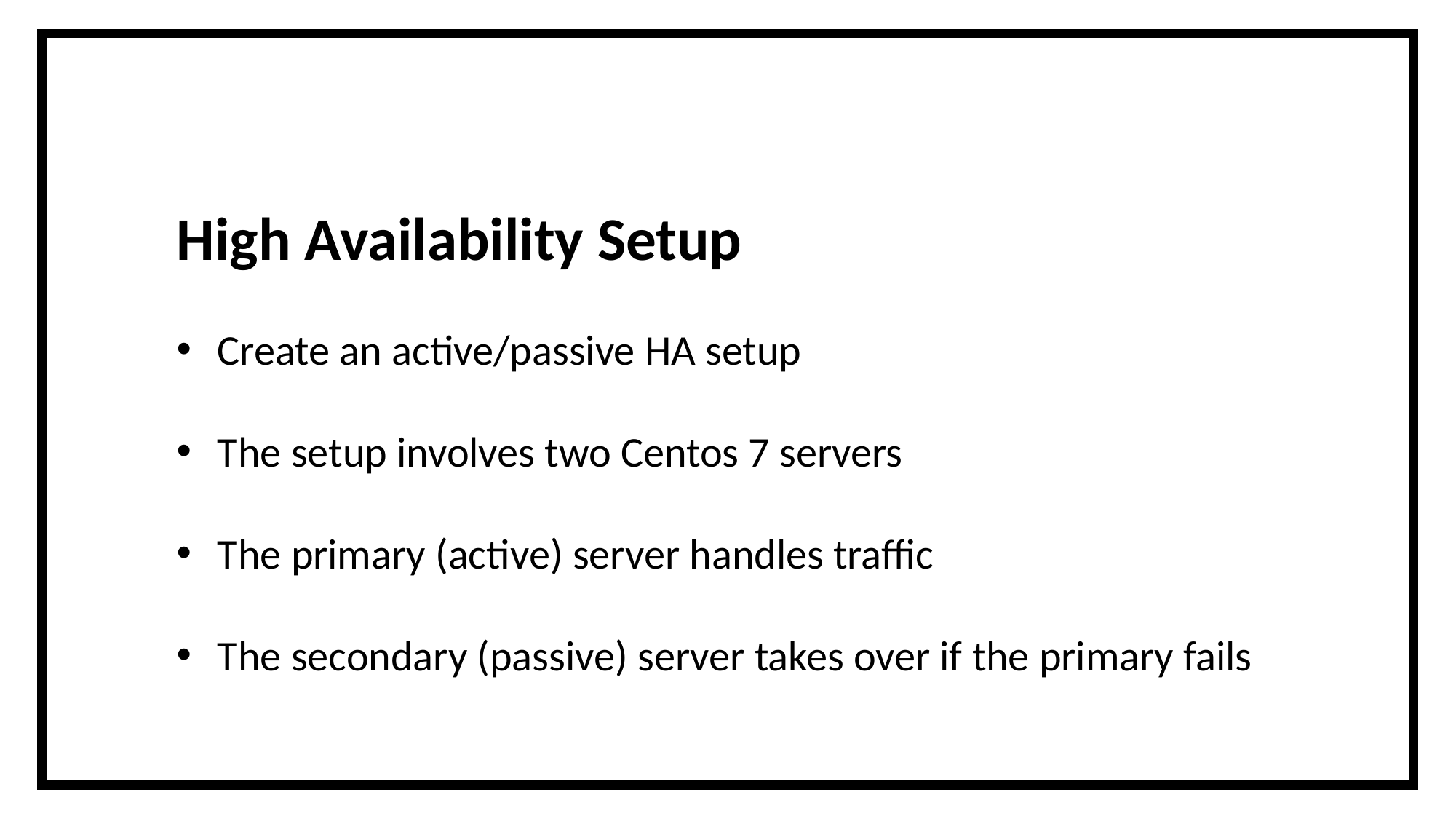

High Availability Setup

Create an active/passive HA setup

The setup involves two Centos 7 servers

The primary (active) server handles traffic

The secondary (passive) server takes over if the primary fails